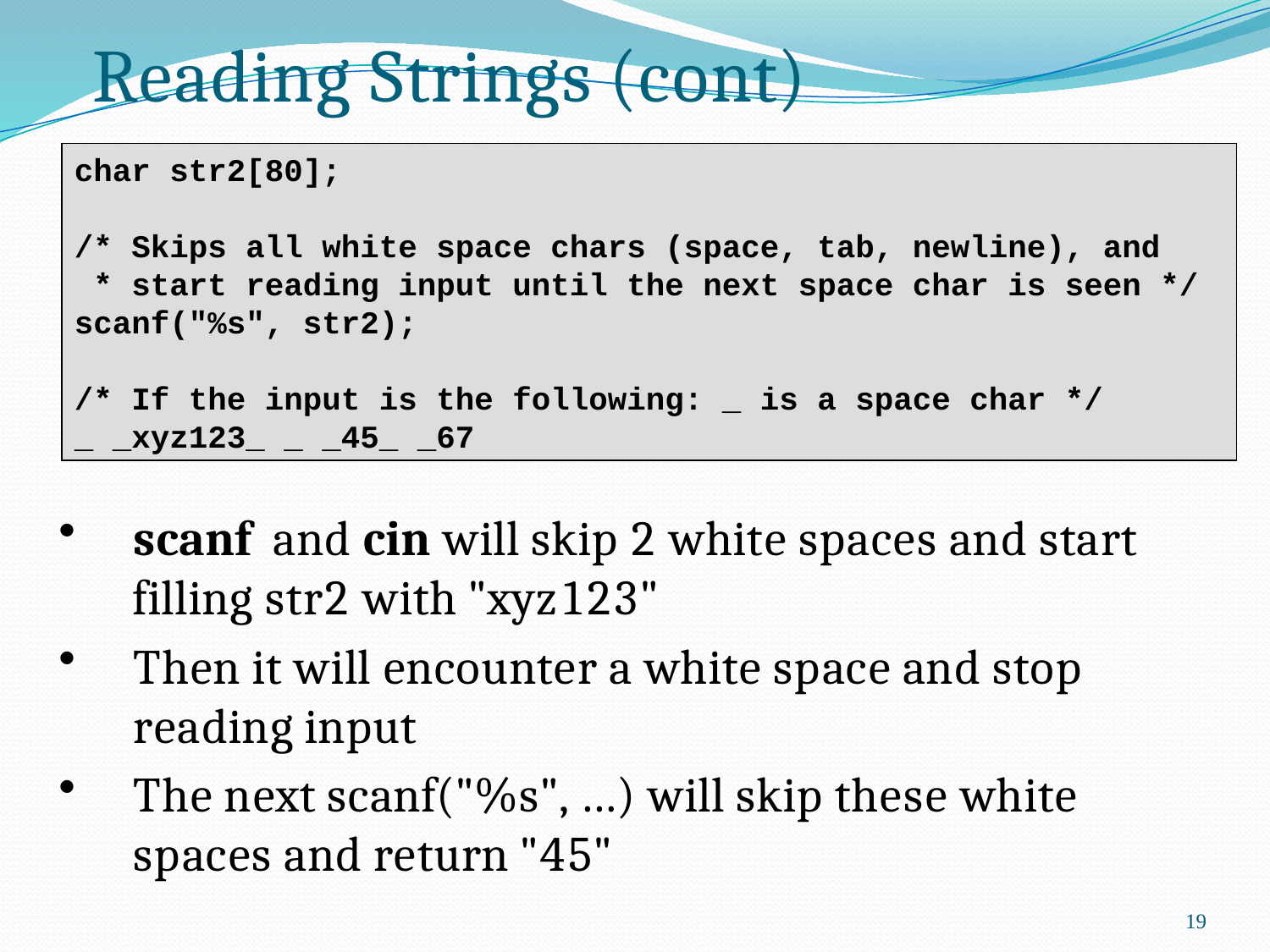

# Reading Strings (cont)
char str2[80];

/* Skips all white space chars (space, tab, newline), and
 * start reading input until the next space char is seen */
scanf("%s", str2);

/* If the input is the following: _ is a space char */
_ _xyz123_ _ _45_ _67
scanf  and cin will skip 2 white spaces and start filling str2 with "xyz123"
Then it will encounter a white space and stop reading input
The next scanf("%s", …) will skip these white spaces and return "45"
19